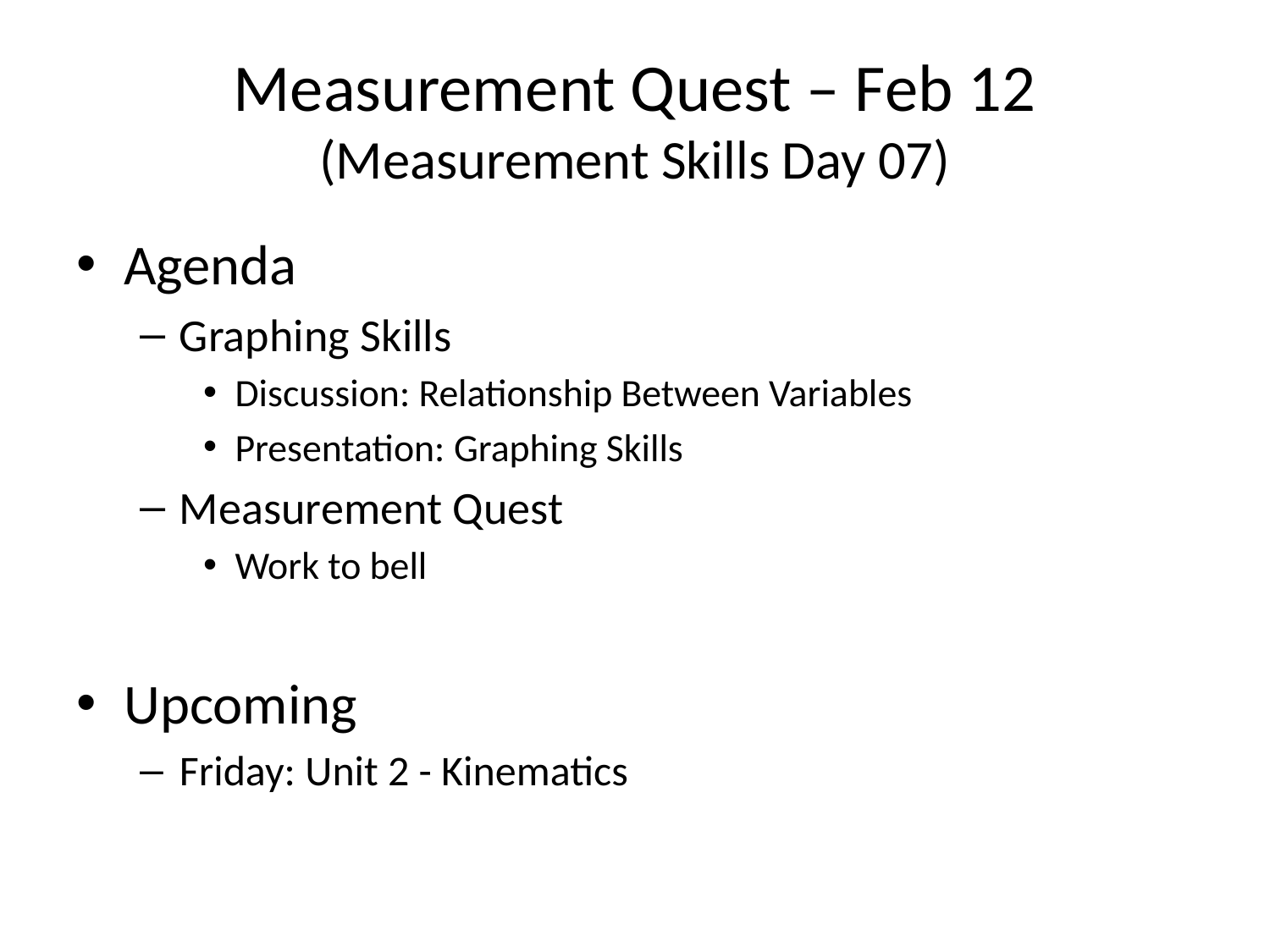

# Measurement Quest – Feb 12 (Measurement Skills Day 07)
Agenda
Graphing Skills
Discussion: Relationship Between Variables
Presentation: Graphing Skills
Measurement Quest
Work to bell

Upcoming
Friday: Unit 2 - Kinematics